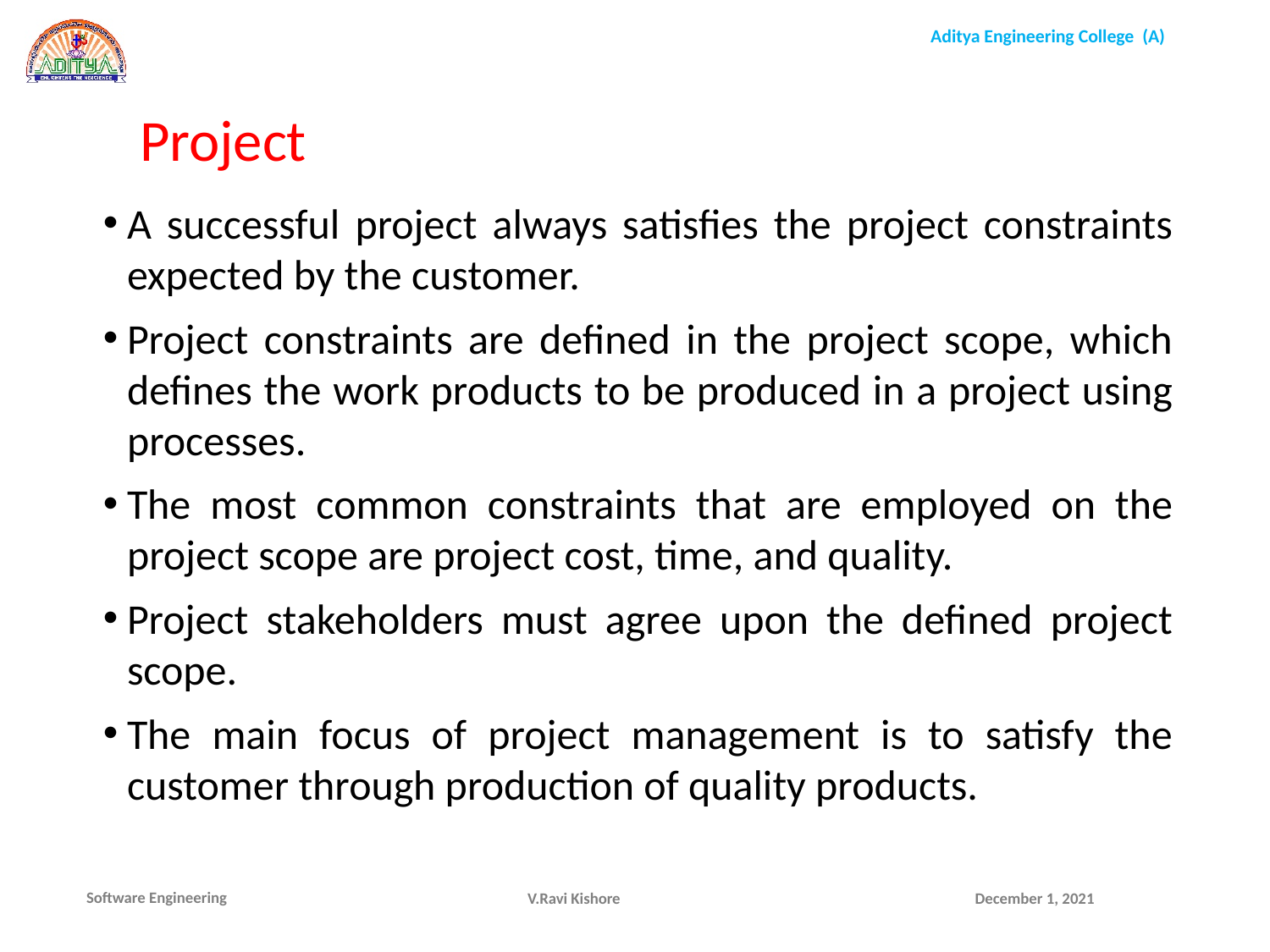

Project
A successful project always satisfies the project constraints expected by the customer.
Project constraints are defined in the project scope, which defines the work products to be produced in a project using processes.
The most common constraints that are employed on the project scope are project cost, time, and quality.
Project stakeholders must agree upon the defined project scope.
The main focus of project management is to satisfy the customer through production of quality products.
V.Ravi Kishore
December 1, 2021